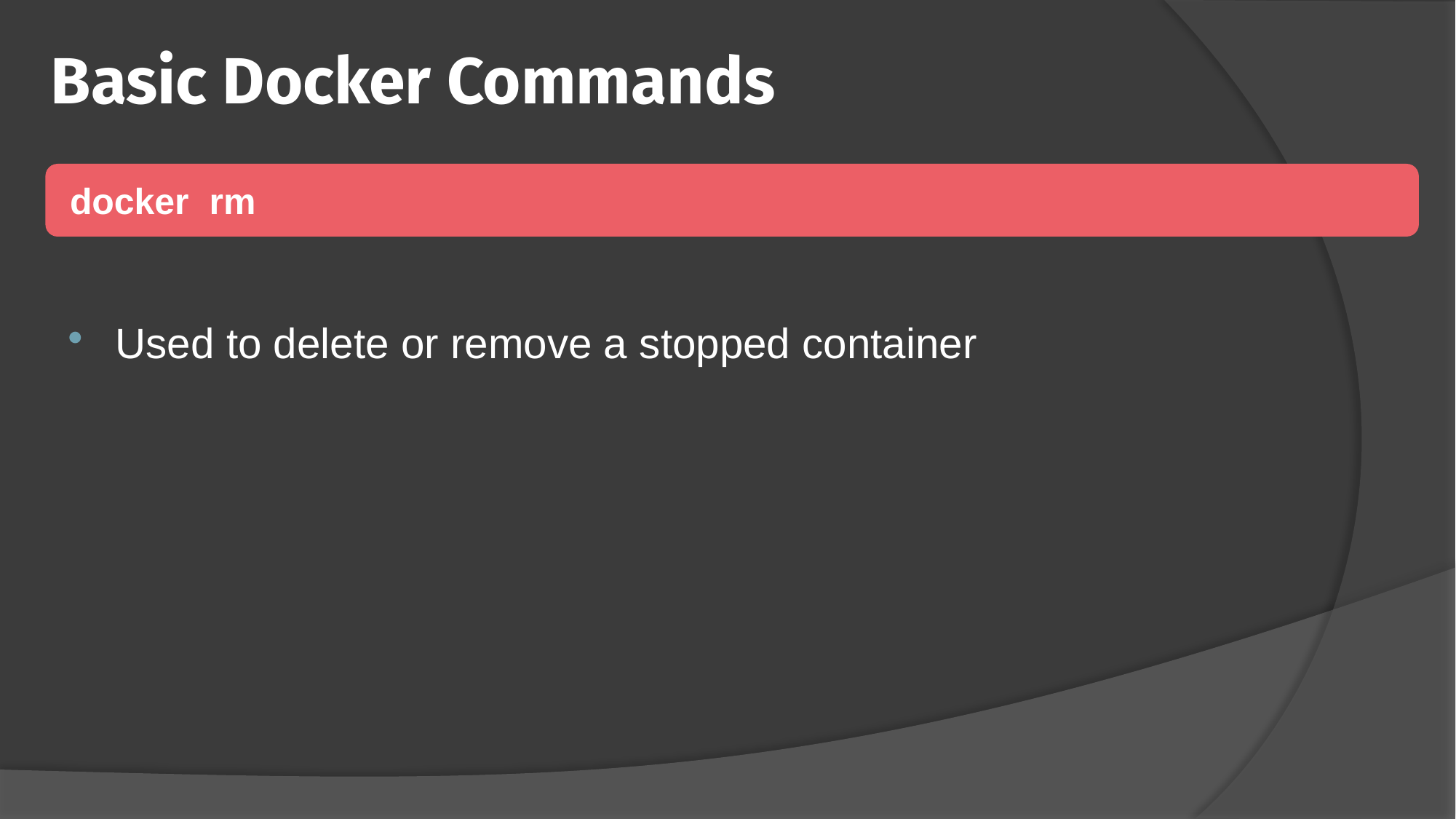

# Basic Docker Commands
 docker  rm

Used to delete or remove a stopped container